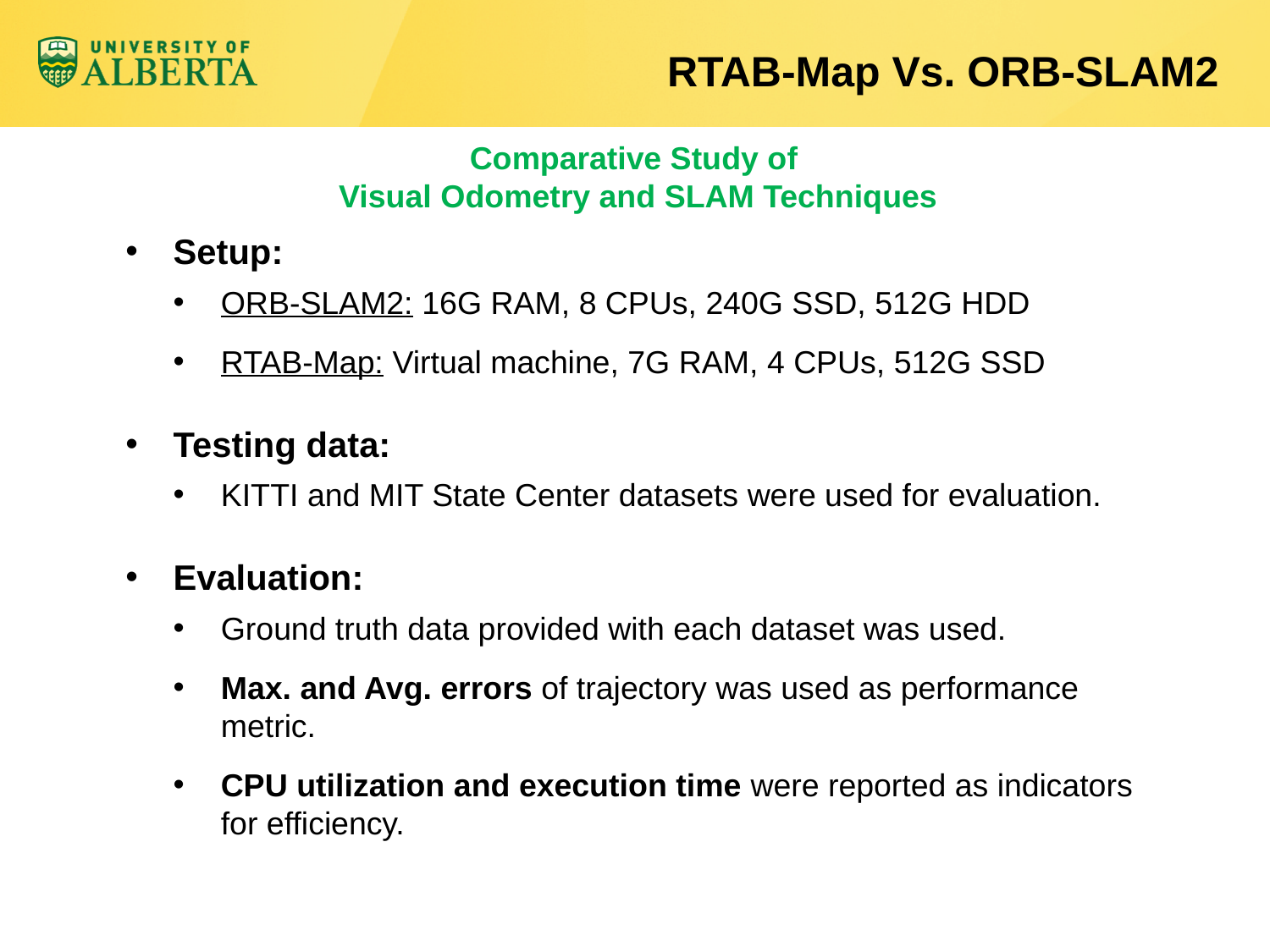

# RTAB-Map Vs. ORB-SLAM2
Comparative Study of
Visual Odometry and SLAM Techniques
Setup:
ORB-SLAM2: 16G RAM, 8 CPUs, 240G SSD, 512G HDD
RTAB-Map: Virtual machine, 7G RAM, 4 CPUs, 512G SSD
Testing data:
KITTI and MIT State Center datasets were used for evaluation.
Evaluation:
Ground truth data provided with each dataset was used.
Max. and Avg. errors of trajectory was used as performance metric.
CPU utilization and execution time were reported as indicators for efficiency.